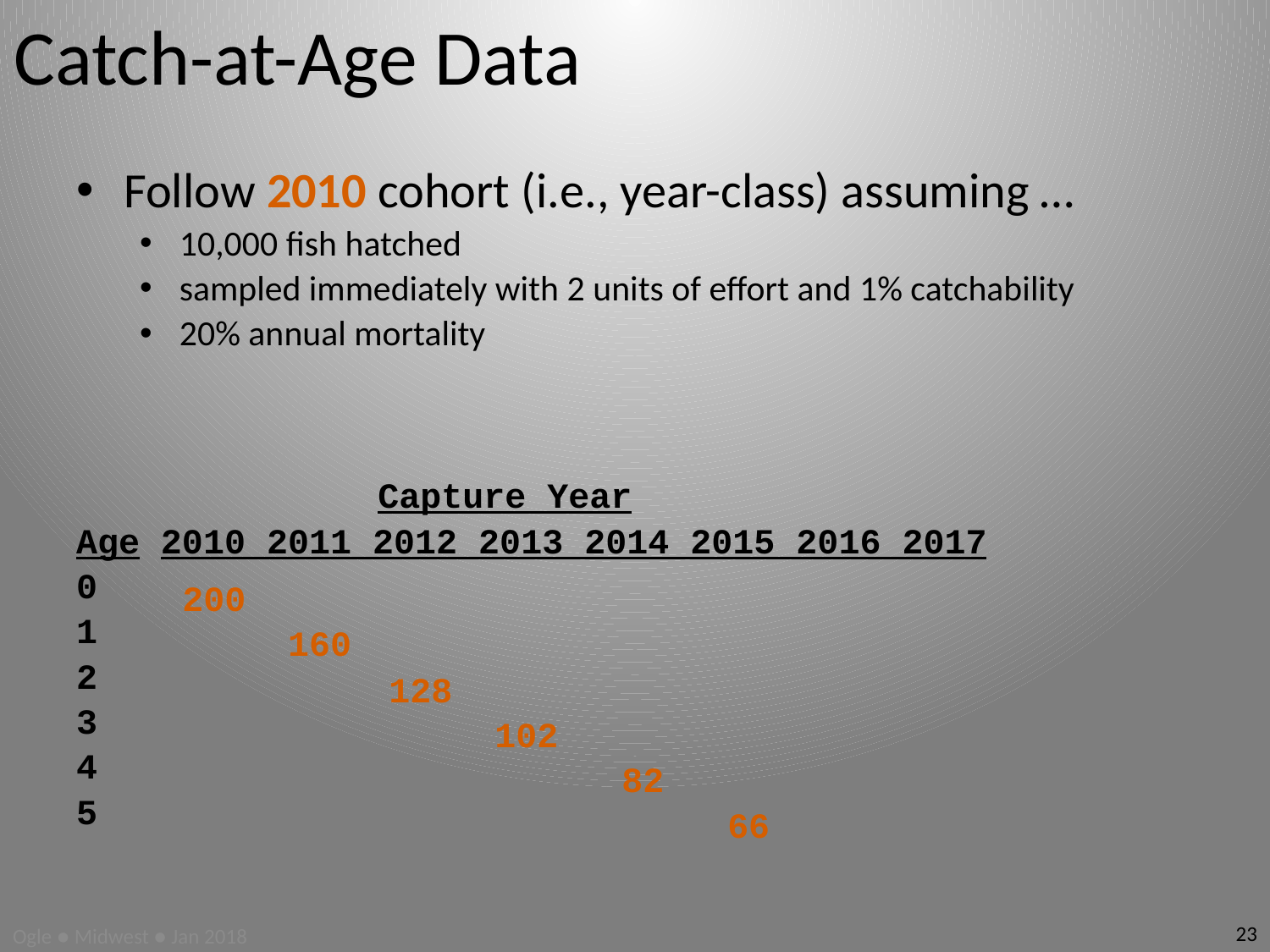

Catch-at-Age Data
Follow 2010 cohort (i.e., year-class) assuming …
10,000 fish hatched
sampled immediately with 2 units of effort and 1% catchability
20% annual mortality

			Capture Year
Age 2010 2011 2012 2013 2014 2015 2016 2017
0
1
2
3
4
5
200
160
128
102
82
66
Ogle ● Midwest ● Jan 2018
23